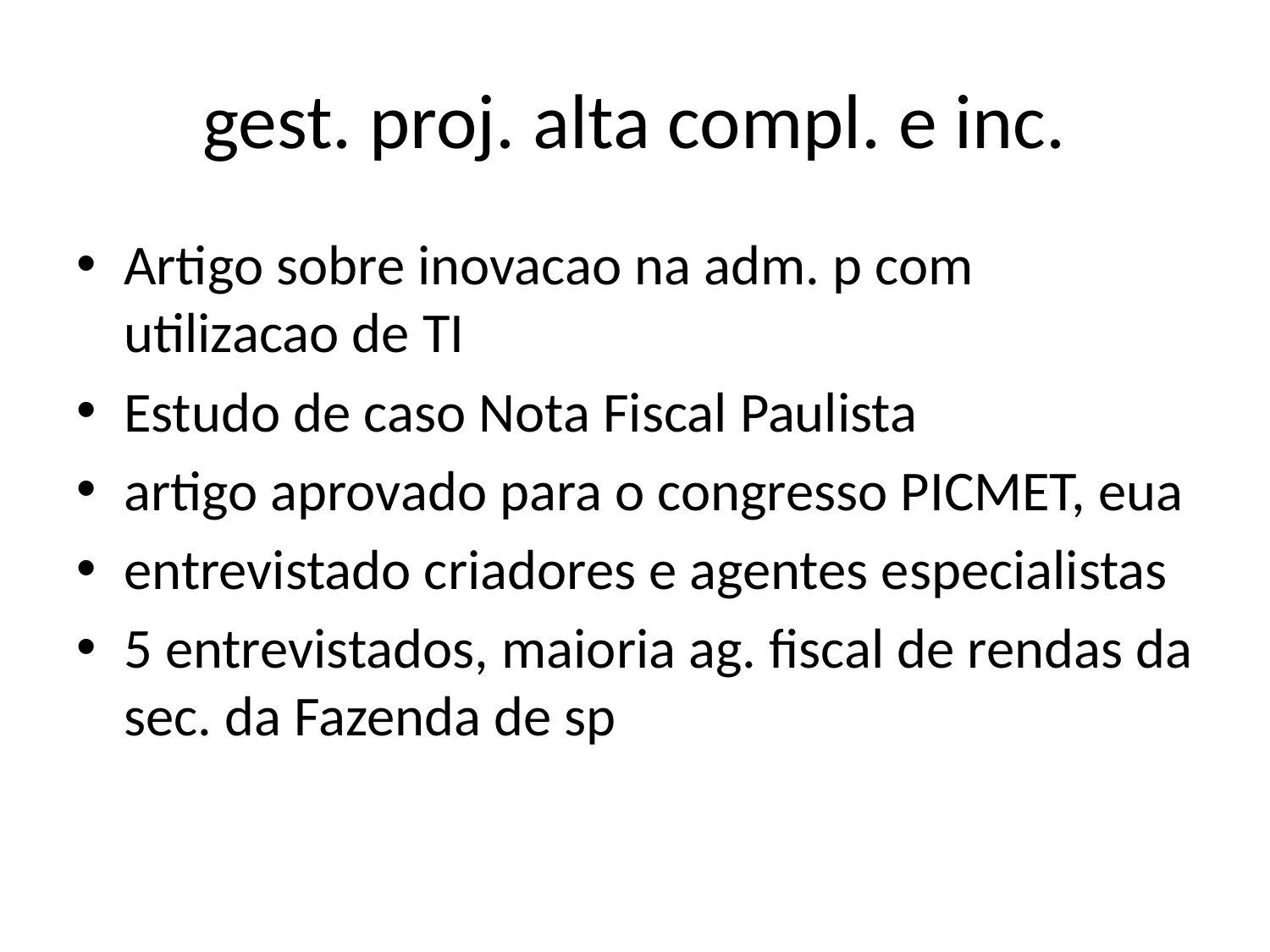

# gest. proj. alta compl. e inc.
Artigo sobre inovacao na adm. p com utilizacao de TI
Estudo de caso Nota Fiscal Paulista
artigo aprovado para o congresso PICMET, eua
entrevistado criadores e agentes especialistas
5 entrevistados, maioria ag. fiscal de rendas da sec. da Fazenda de sp